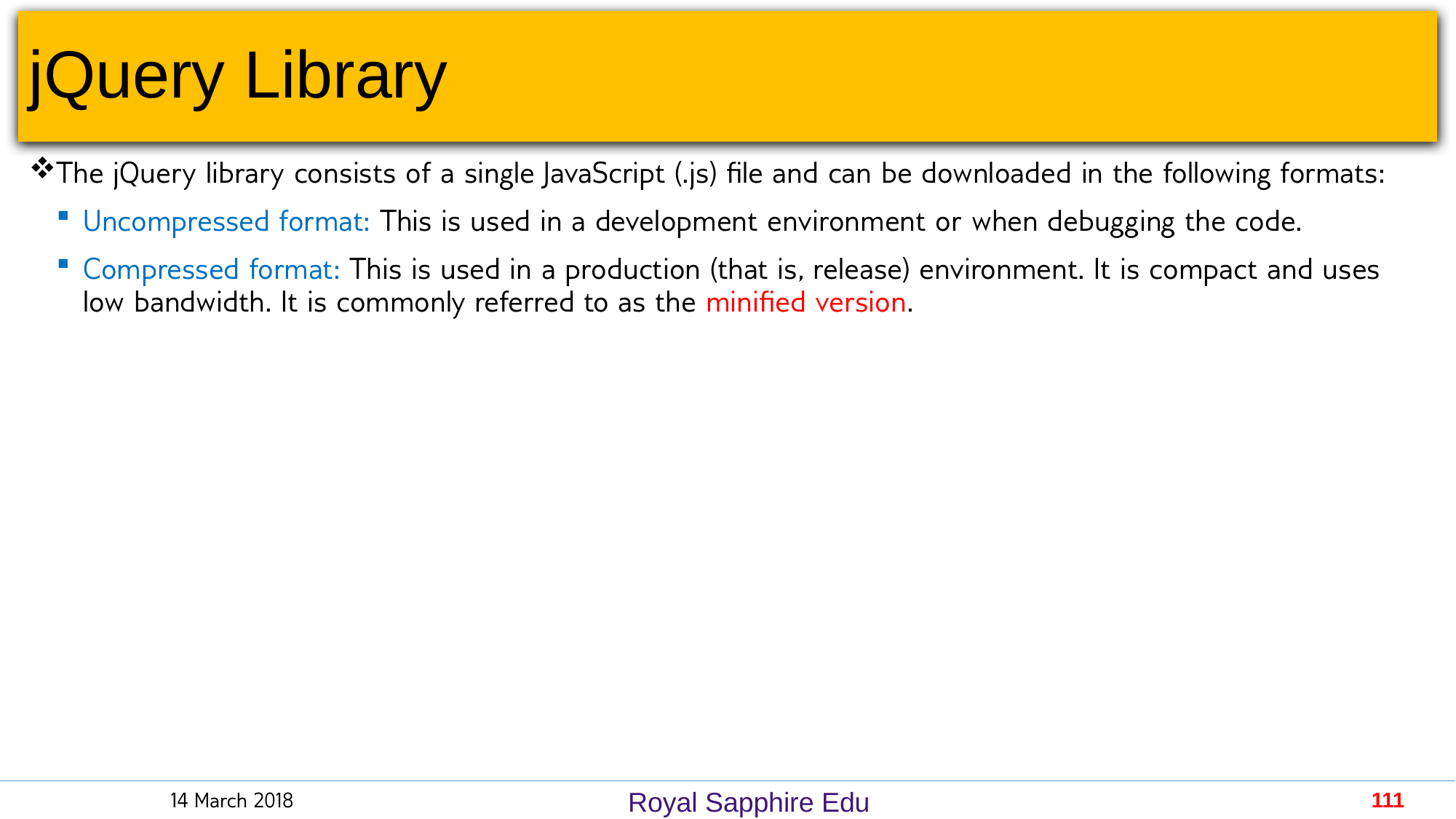

# jQuery Library
The jQuery library consists of a single JavaScript (.js) file and can be downloaded in the following formats:
Uncompressed format: This is used in a development environment or when debugging the code.
Compressed format: This is used in a production (that is, release) environment. It is compact and uses low bandwidth. It is commonly referred to as the minified version.
14 March 2018
111